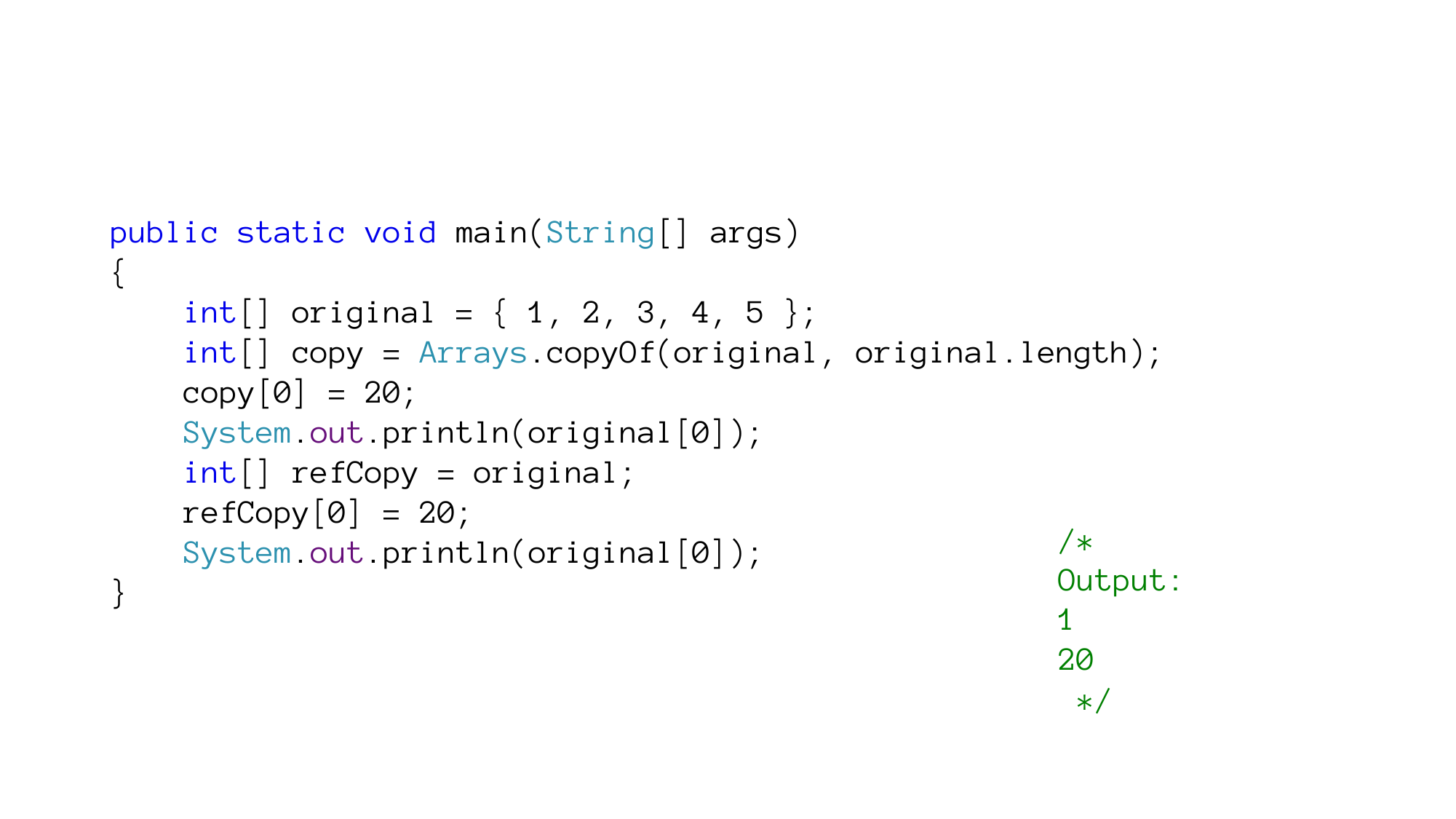

#
public static void main(String[] args)
{
    int[] original = { 1, 2, 3, 4, 5 };
    int[] copy = Arrays.copyOf(original, original.length);
    copy[0] = 20;
    System.out.println(original[0]);
    int[] refCopy = original;
    refCopy[0] = 20;
    System.out.println(original[0]);
}
/*
Output:
1
20
 */